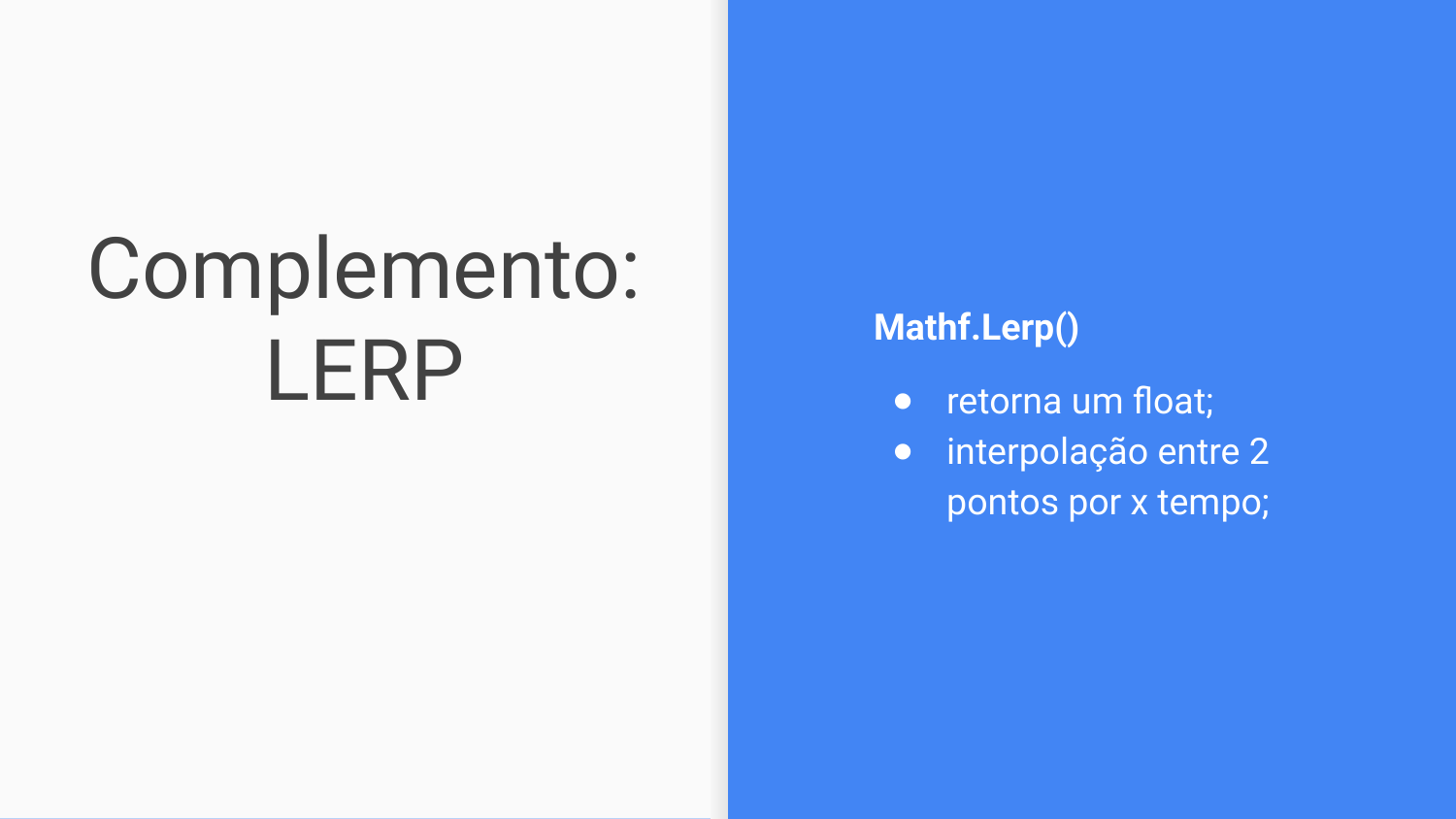

Mathf.Lerp()
retorna um float;
interpolação entre 2 pontos por x tempo;
# Complemento: LERP